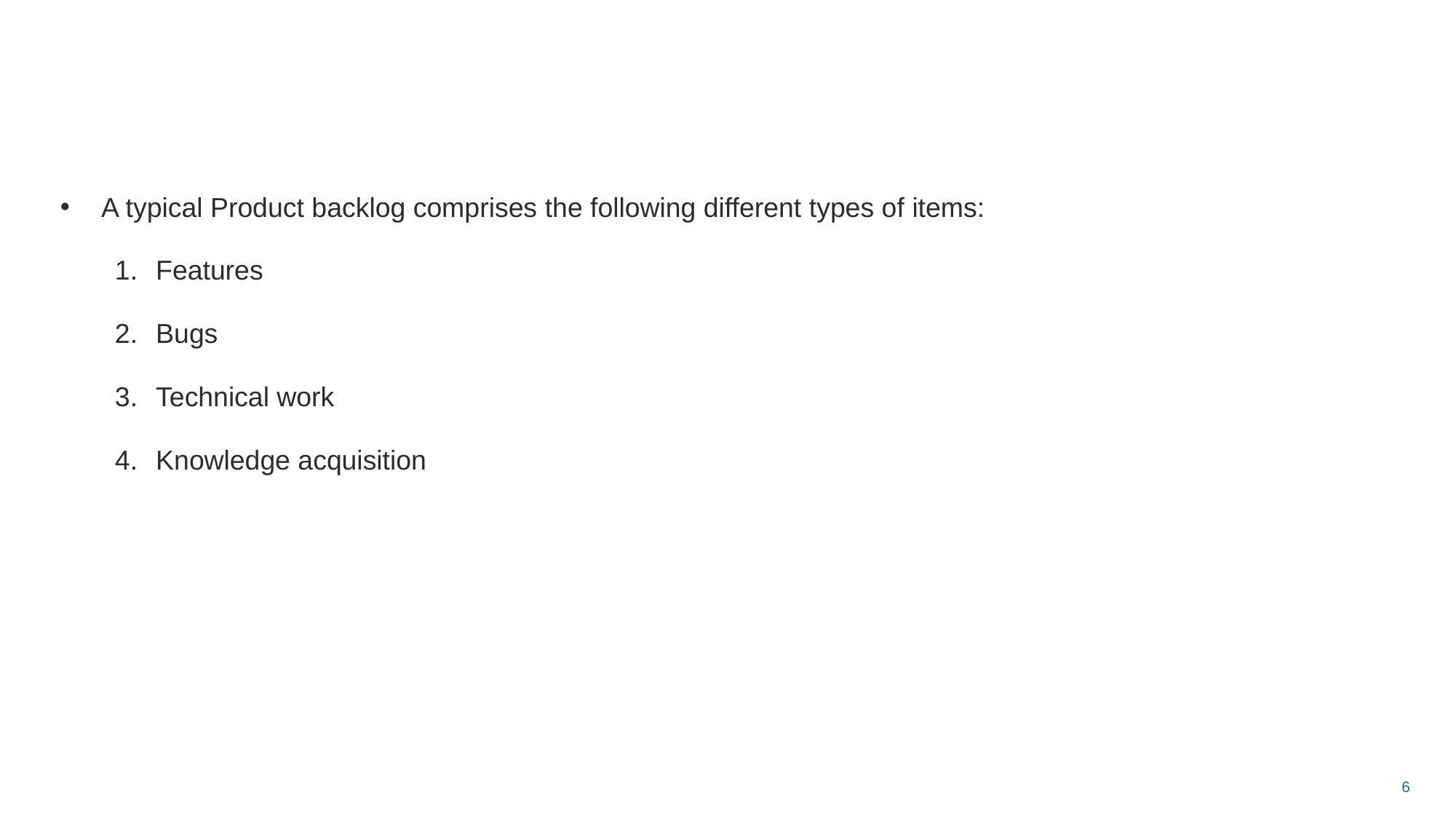

#
A typical Product backlog comprises the following different types of items:
Features
Bugs
Technical work
Knowledge acquisition